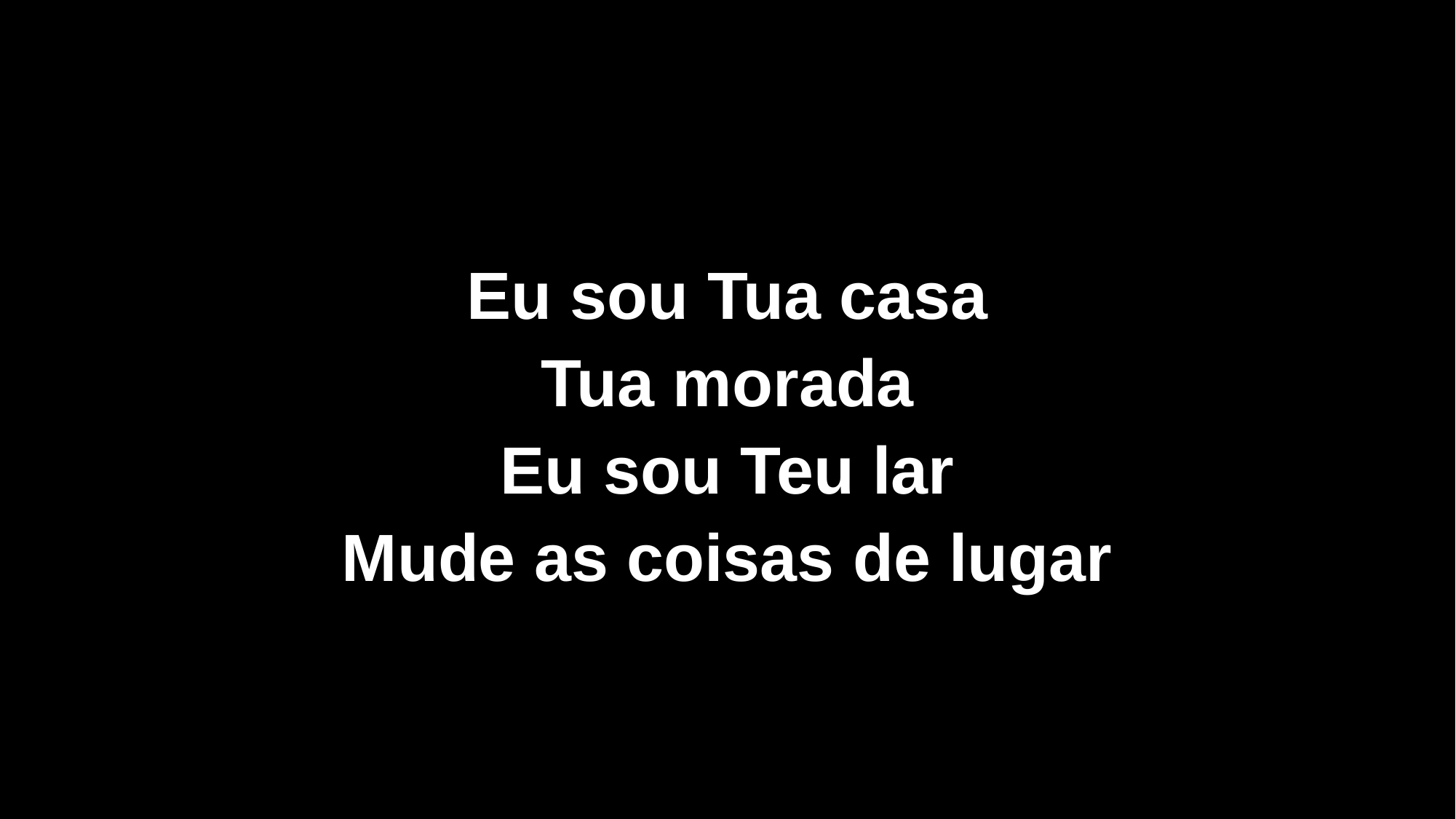

Eu sou Tua casa
Tua morada
Eu sou Teu lar
Mude as coisas de lugar